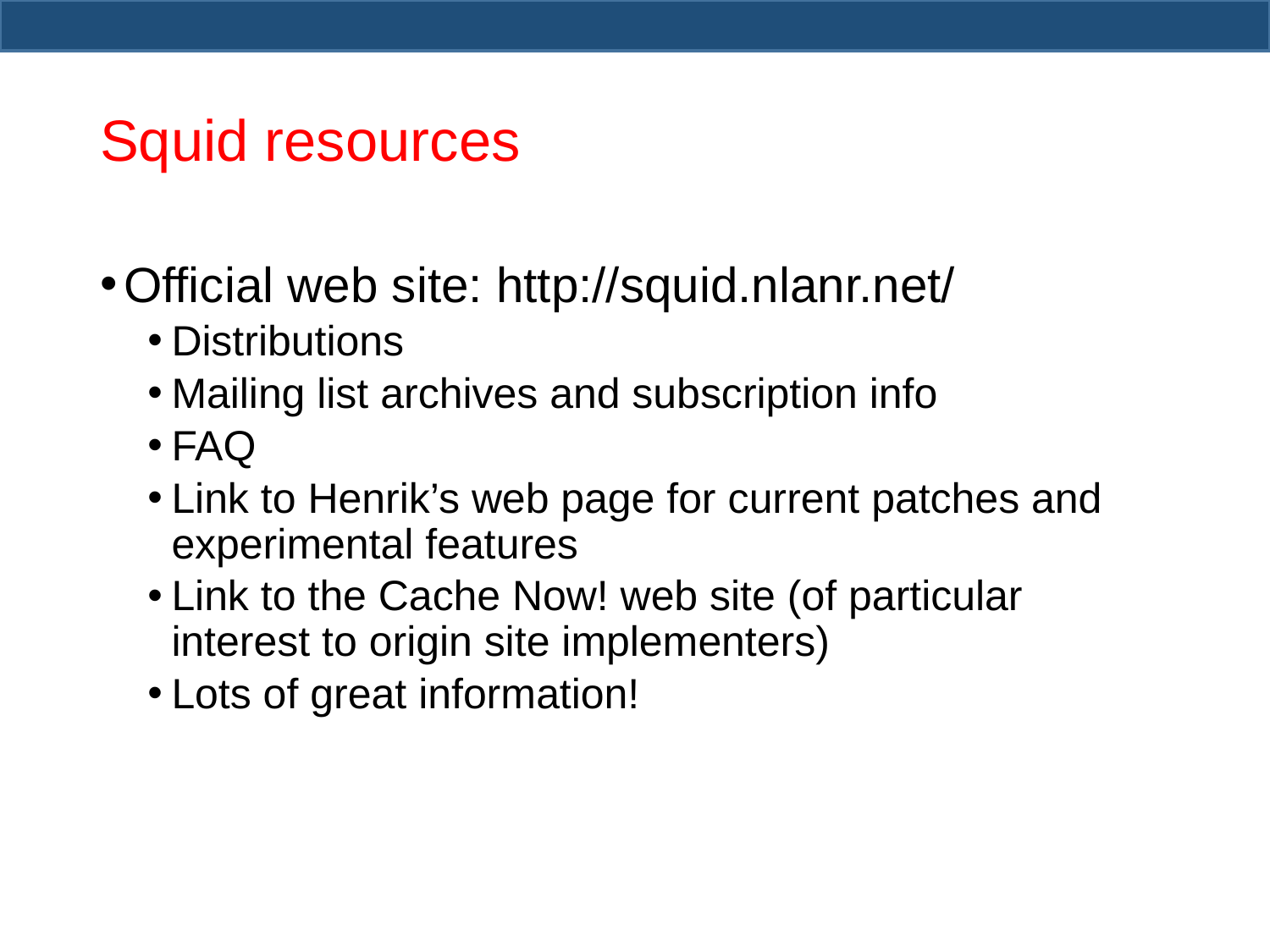

# Squid resources
Official web site: http://squid.nlanr.net/
Distributions
Mailing list archives and subscription info
FAQ
Link to Henrik’s web page for current patches and experimental features
Link to the Cache Now! web site (of particular interest to origin site implementers)
Lots of great information!